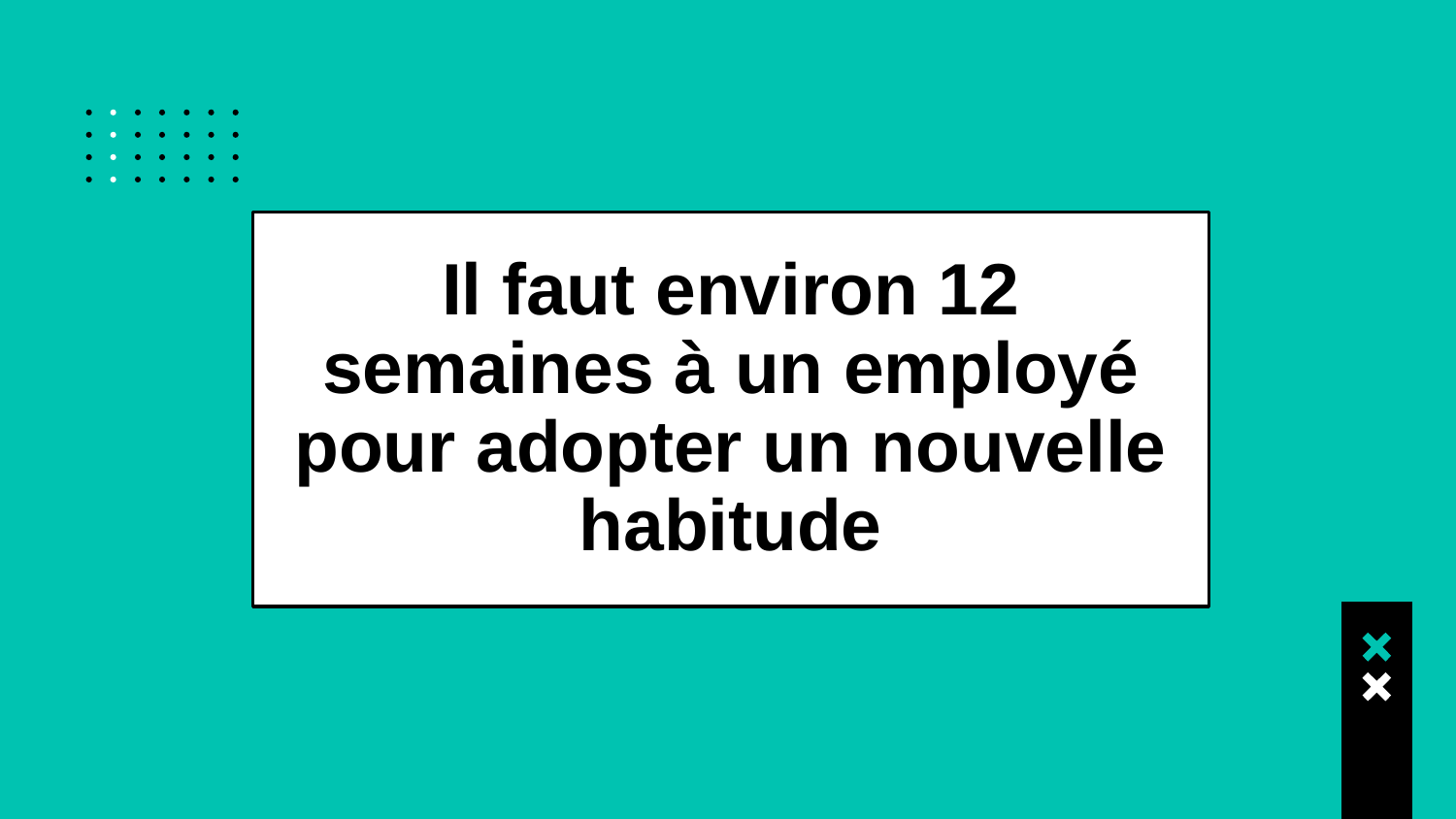

# Il faut environ 12 semaines à un employé pour adopter un nouvelle habitude